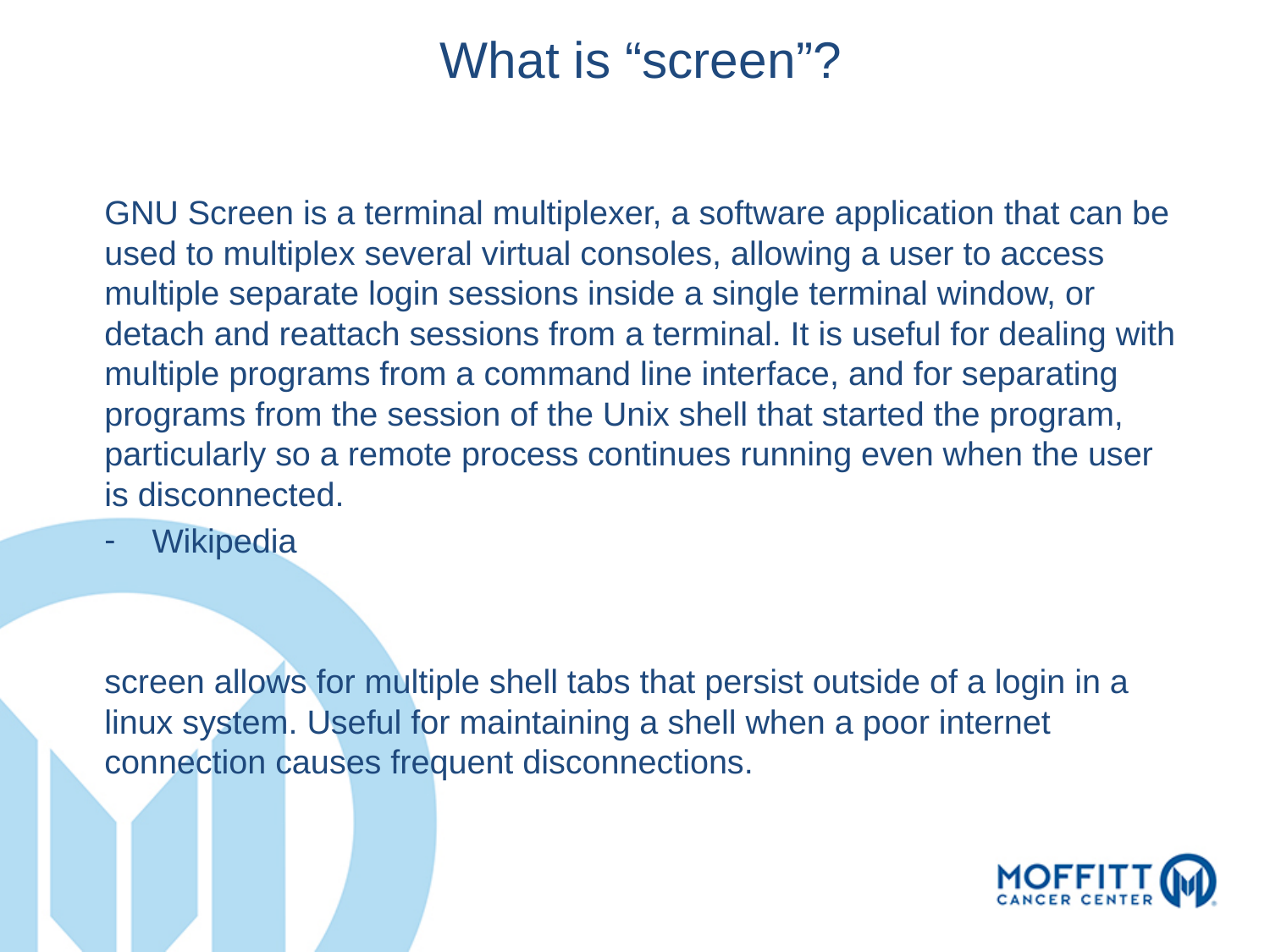

What is “screen”?
GNU Screen is a terminal multiplexer, a software application that can be used to multiplex several virtual consoles, allowing a user to access multiple separate login sessions inside a single terminal window, or detach and reattach sessions from a terminal. It is useful for dealing with multiple programs from a command line interface, and for separating programs from the session of the Unix shell that started the program, particularly so a remote process continues running even when the user is disconnected.
Wikipedia

screen allows for multiple shell tabs that persist outside of a login in a linux system. Useful for maintaining a shell when a poor internet connection causes frequent disconnections.